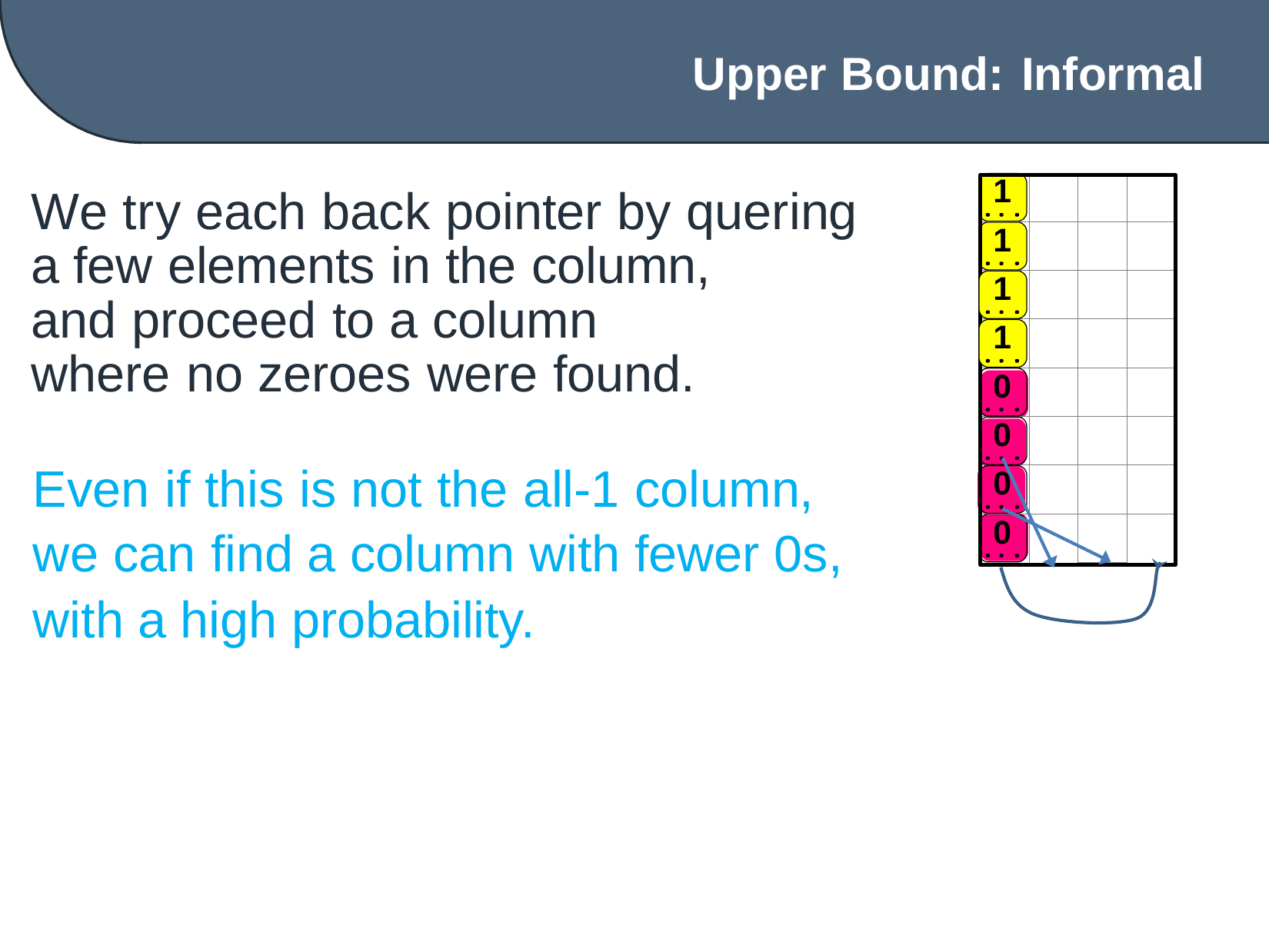

Upper
Bound:
Informal

1

We try each back pointer by quering
a few elements in the column,
and proceed to a column
where no zeroes were found.

1

1

1

0

0

0

Even if this is not the all-1 column,
we can find a column with fewer 0s,
with a high probability.

0